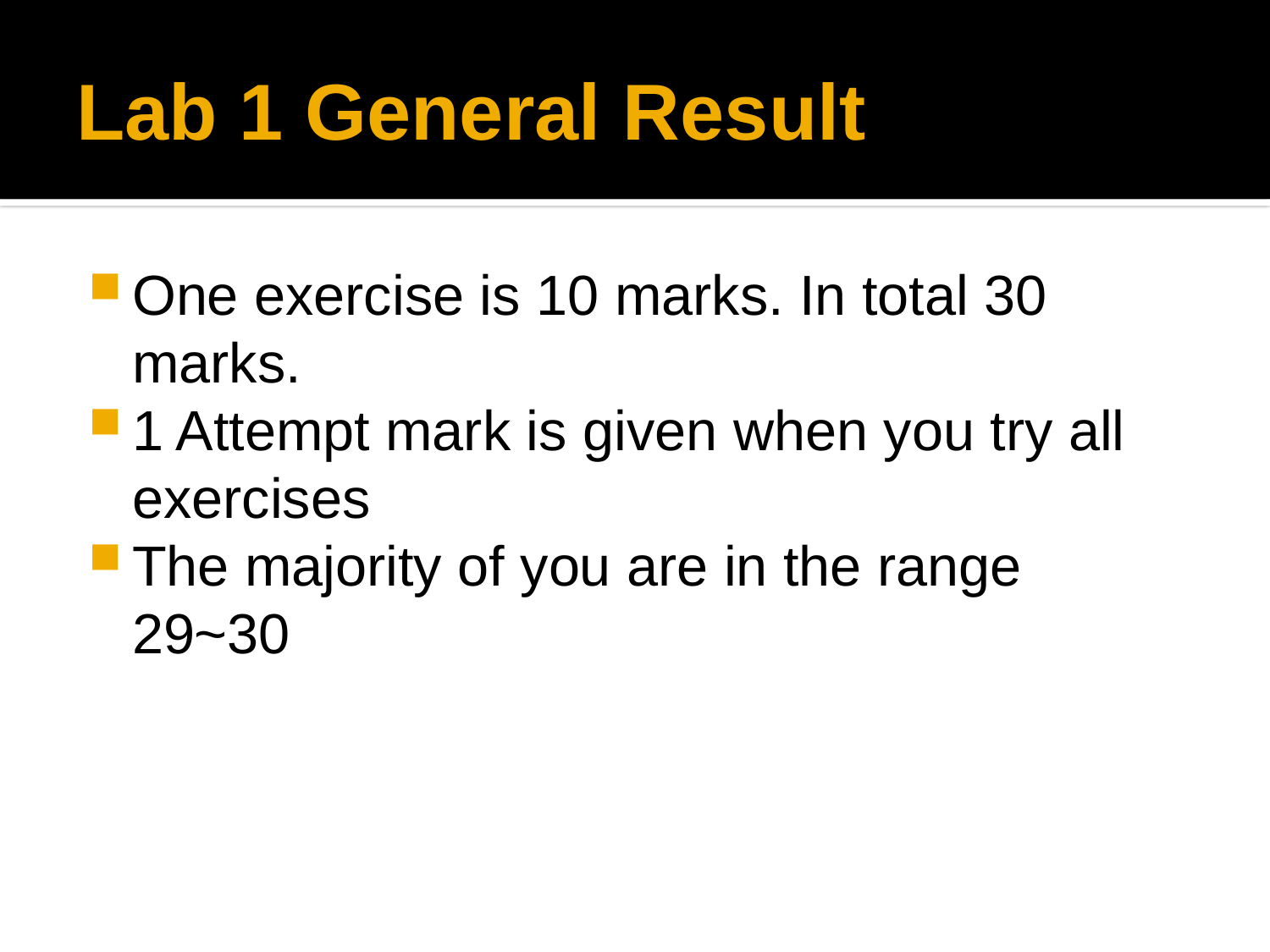

# Lab 1 General Result
One exercise is 10 marks. In total 30 marks.
1 Attempt mark is given when you try all exercises
The majority of you are in the range 29~30